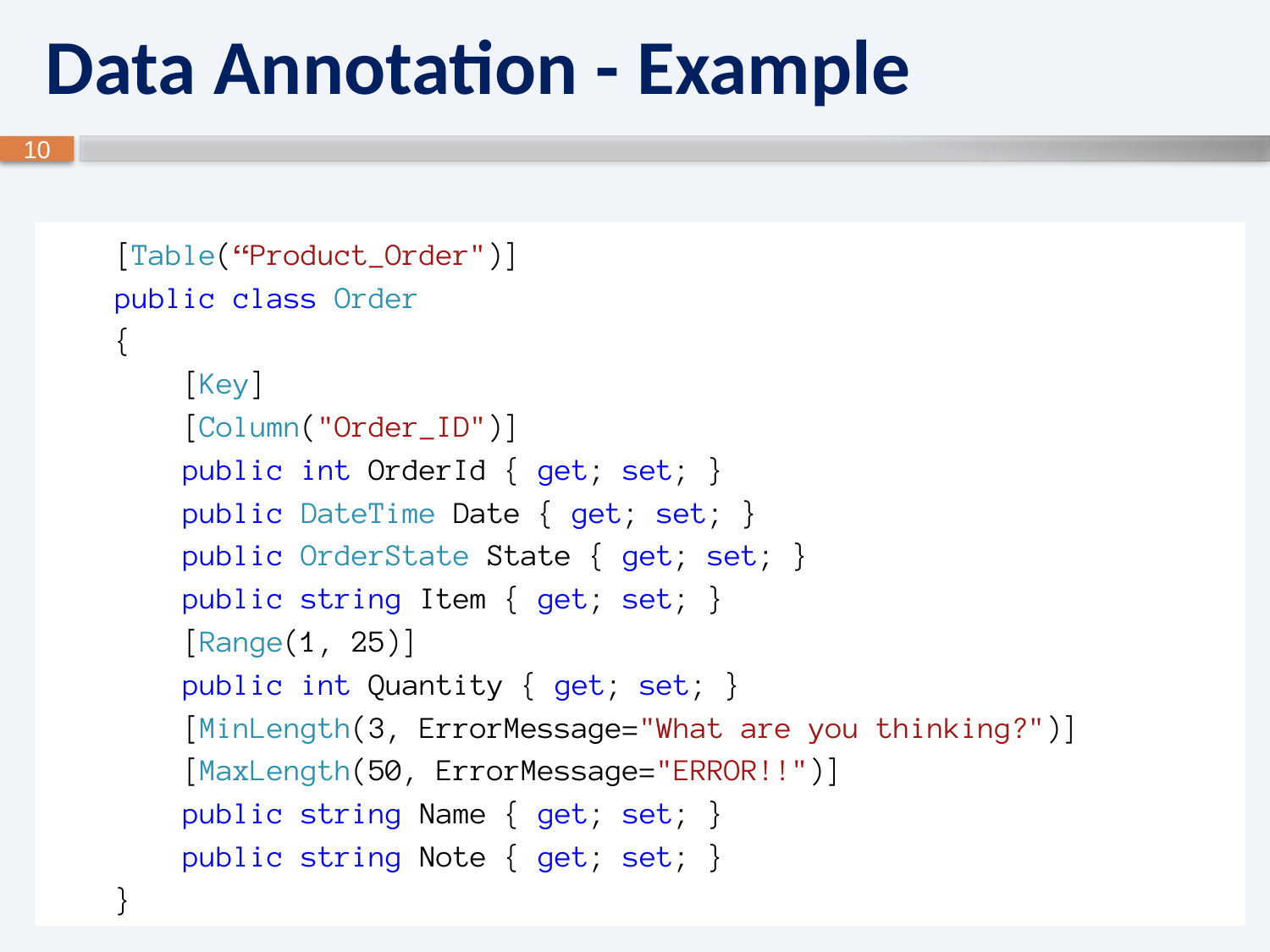

# Data Annotation - Example
    [Table(“Product_Order")]
    public class Order
    {
        [Key]
        [Column("Order_ID")]
        public int OrderId { get; set; }
        public DateTime Date { get; set; }
        public OrderState State { get; set; }
        public string Item { get; set; }
        [Range(1, 25)]
        public int Quantity { get; set; }
        [MinLength(3, ErrorMessage="What are you thinking?")]
        [MaxLength(50, ErrorMessage="ERROR!!")]
        public string Name { get; set; }
        public string Note { get; set; }
    }